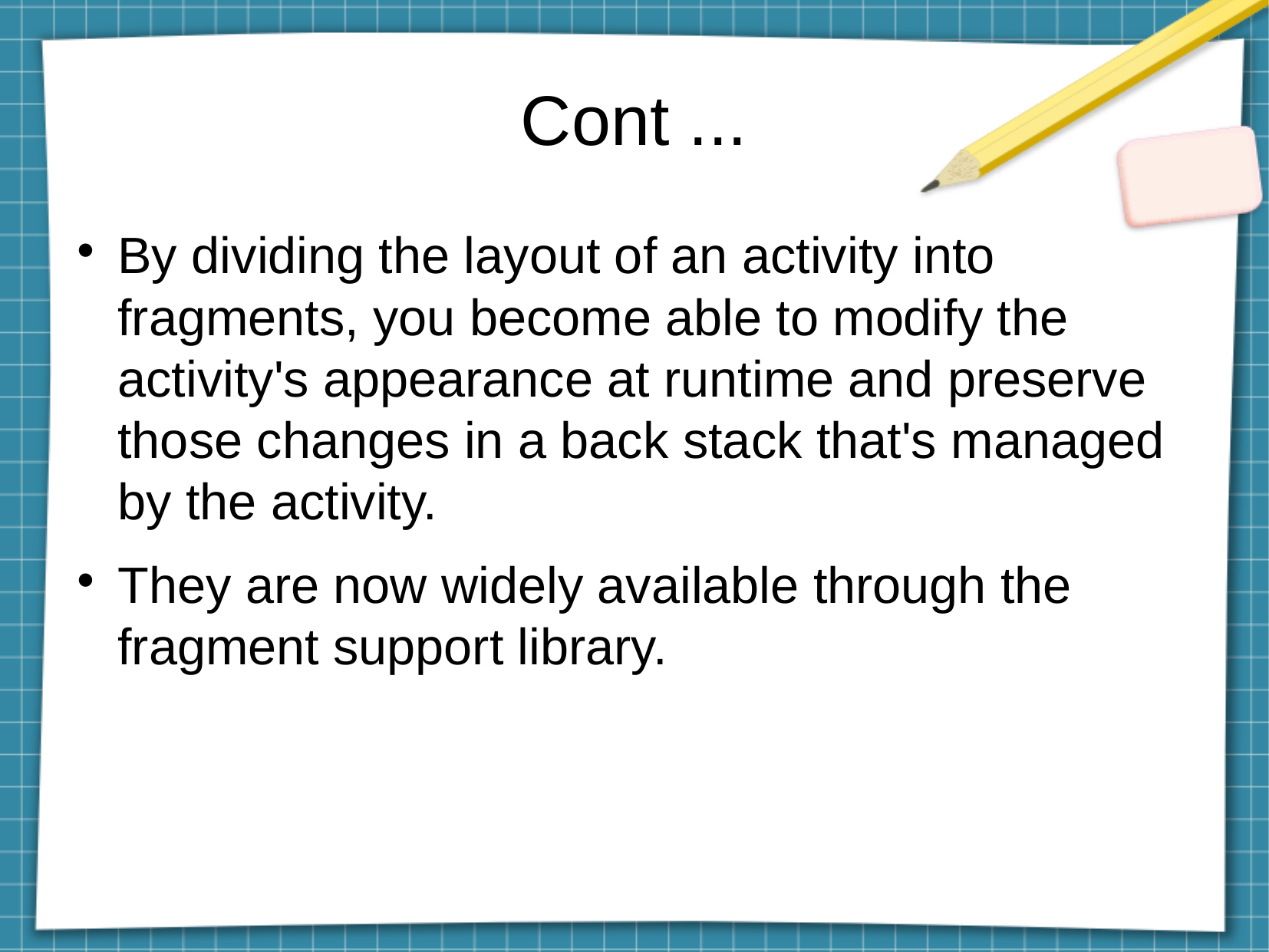

Cont ...
By dividing the layout of an activity into fragments, you become able to modify the activity's appearance at runtime and preserve those changes in a back stack that's managed by the activity.
They are now widely available through the fragment support library.